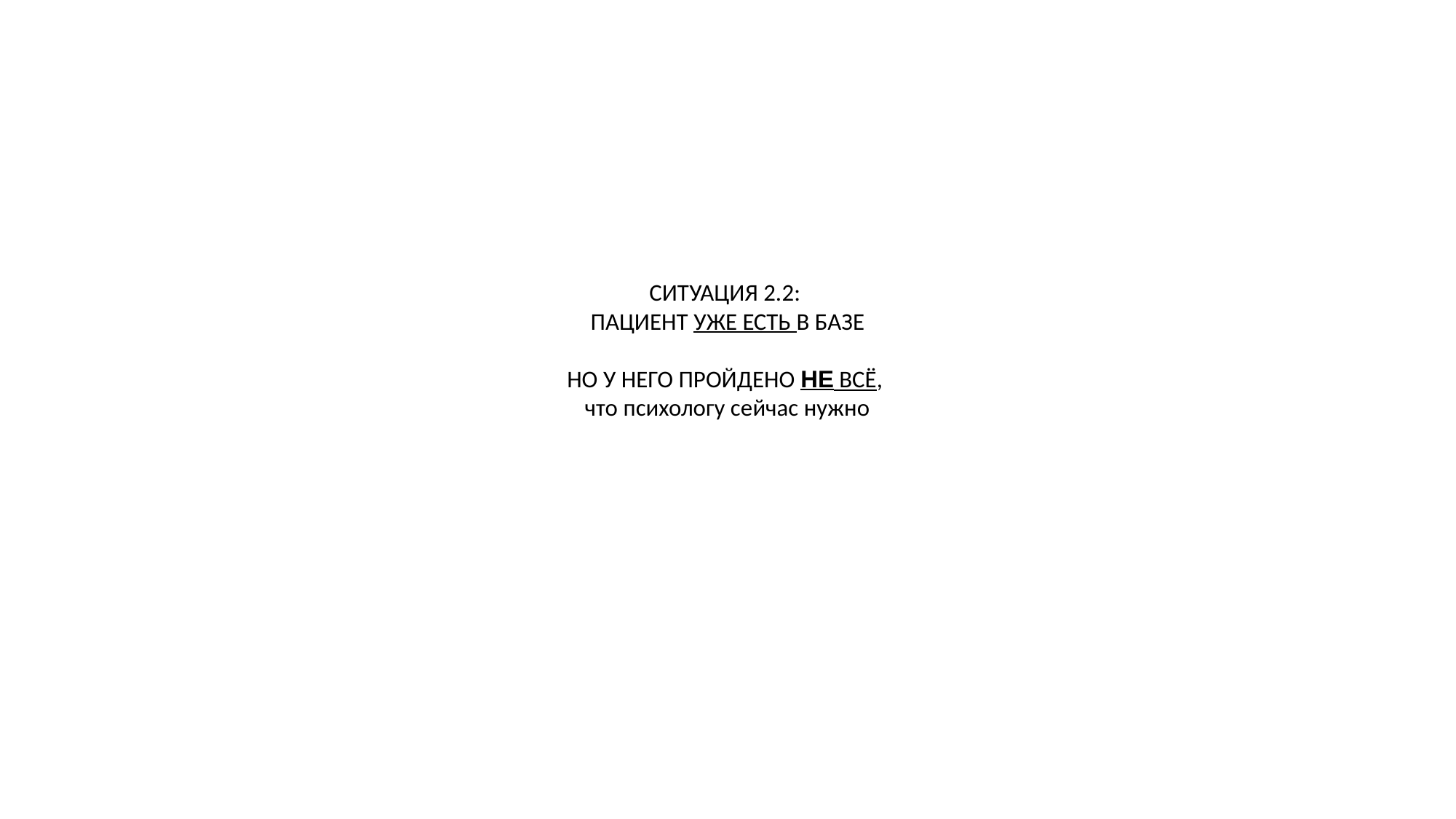

# СИТУАЦИЯ 2.2: ПАЦИЕНТ УЖЕ ЕСТЬ В БАЗЕ НО У НЕГО ПРОЙДЕНО НЕ ВСЁ, что психологу сейчас нужно